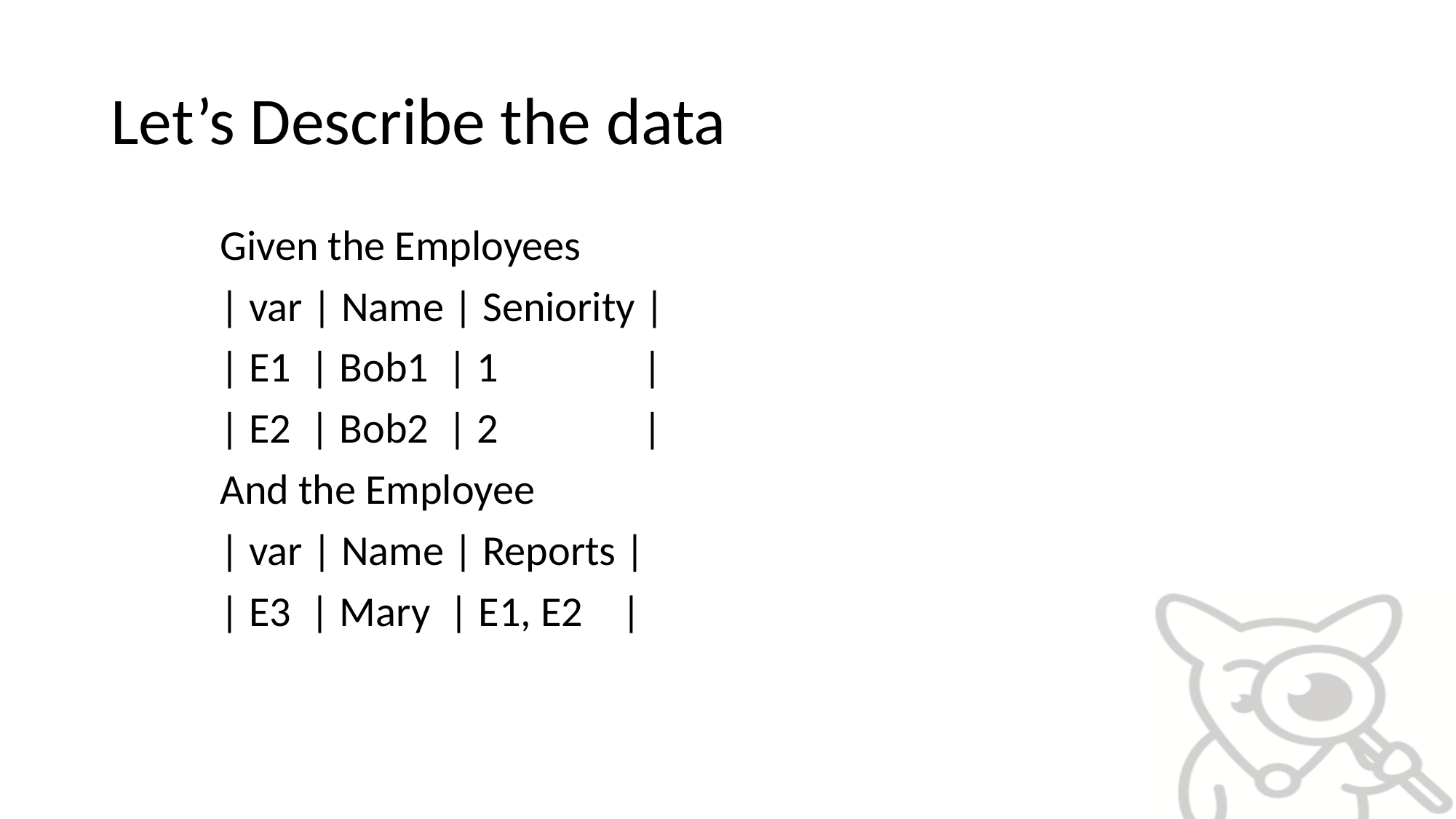

# Let’s Describe the data
	Given the Employees
	| var | Name | Seniority |
	| E1  | Bob1  | 1               |
	| E2  | Bob2  | 2               |
	And the Employee
	| var | Name | Reports |
	| E3  | Mary  | E1, E2    |